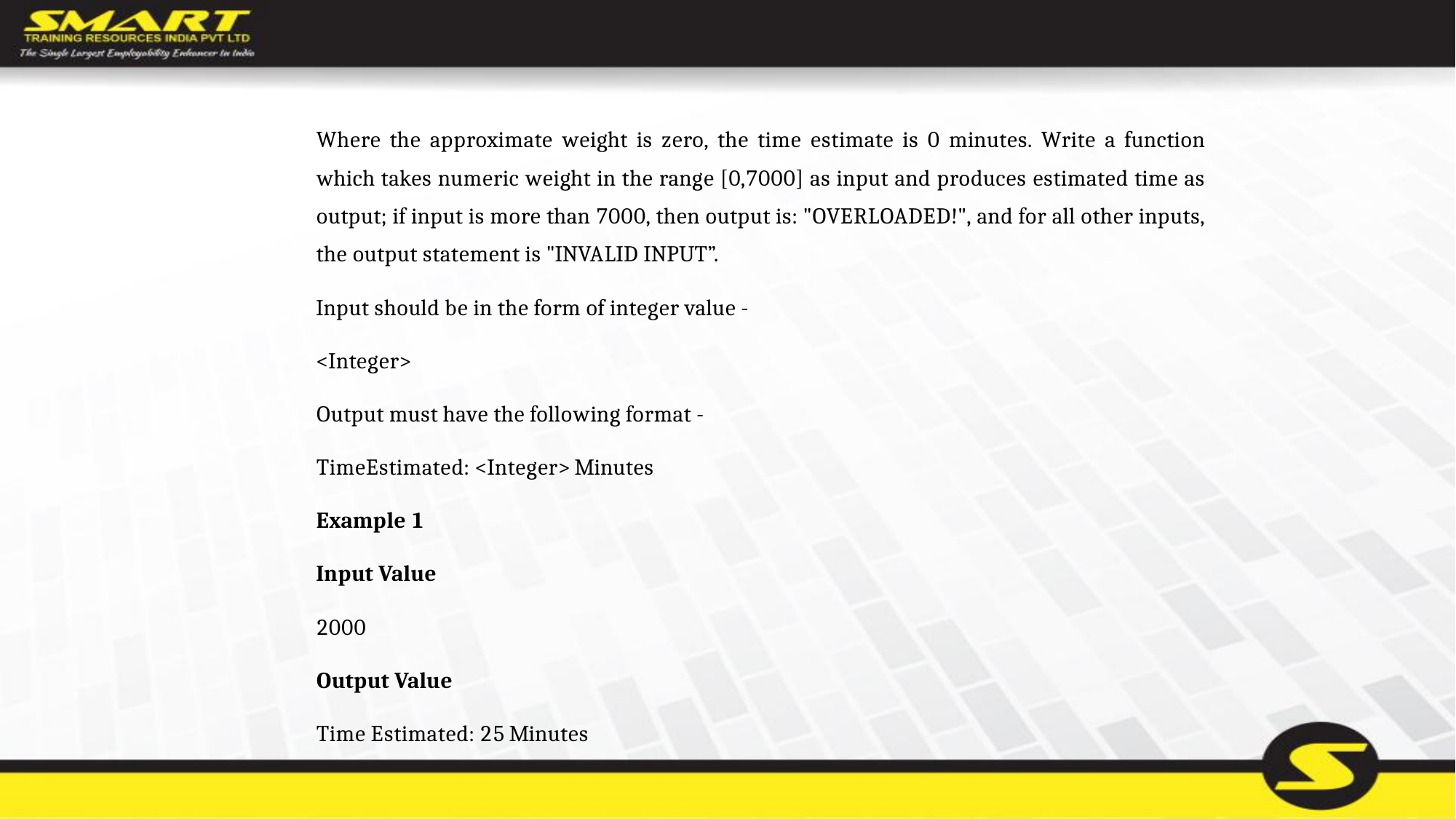

Where the approximate weight is zero, the time estimate is 0 minutes. Write a function which takes numeric weight in the range [0,7000] as input and produces estimated time as output; if input is more than 7000, then output is: "OVERLOADED!", and for all other inputs, the output statement is "INVALID INPUT”.
	Input should be in the form of integer value -
	<Integer>
	Output must have the following format -
	TimeEstimated: <Integer> Minutes
	Example 1
	Input Value
	2000
	Output Value
	Time Estimated: 25 Minutes